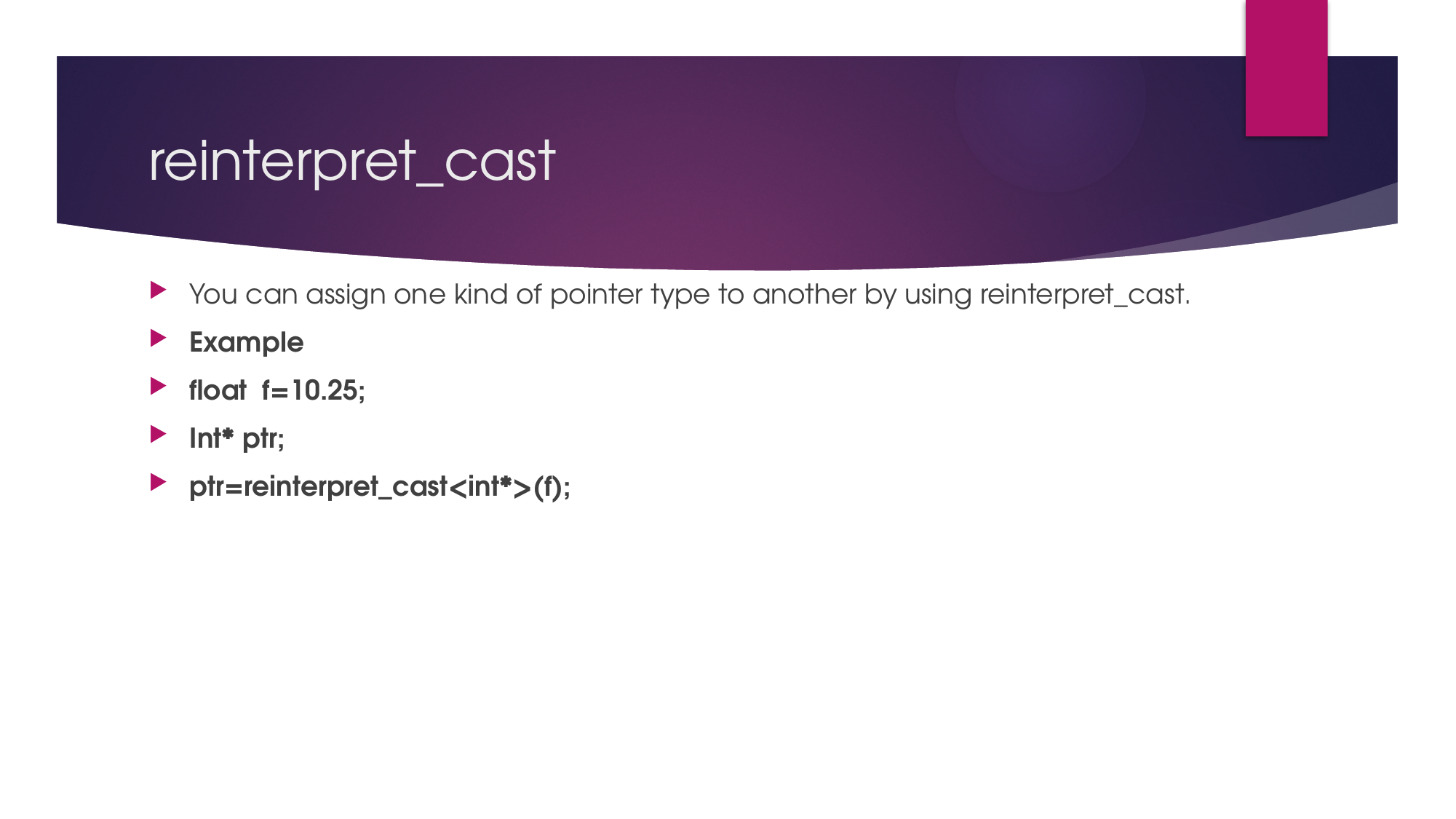

# reinterpret_cast
You can assign one kind of pointer type to another by using reinterpret_cast.
Example
float  f=10.25;
Int* ptr;
ptr=reinterpret_cast<int*>(f);